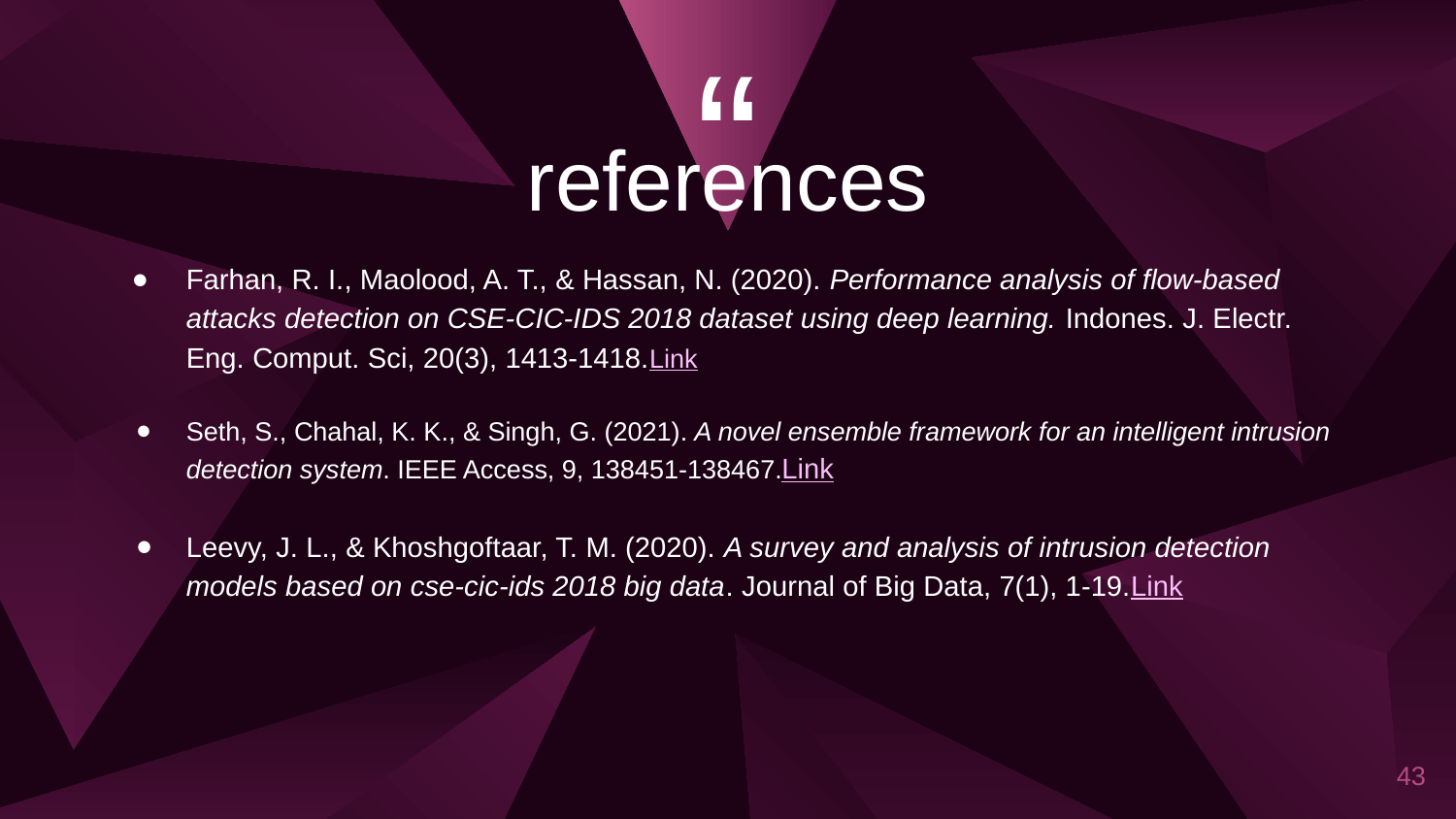

references
Farhan, R. I., Maolood, A. T., & Hassan, N. (2020). Performance analysis of flow-based attacks detection on CSE-CIC-IDS 2018 dataset using deep learning. Indones. J. Electr. Eng. Comput. Sci, 20(3), 1413-1418.Link

Seth, S., Chahal, K. K., & Singh, G. (2021). A novel ensemble framework for an intelligent intrusion detection system. IEEE Access, 9, 138451-138467.Link

Leevy, J. L., & Khoshgoftaar, T. M. (2020). A survey and analysis of intrusion detection models based on cse-cic-ids 2018 big data. Journal of Big Data, 7(1), 1-19.Link

43